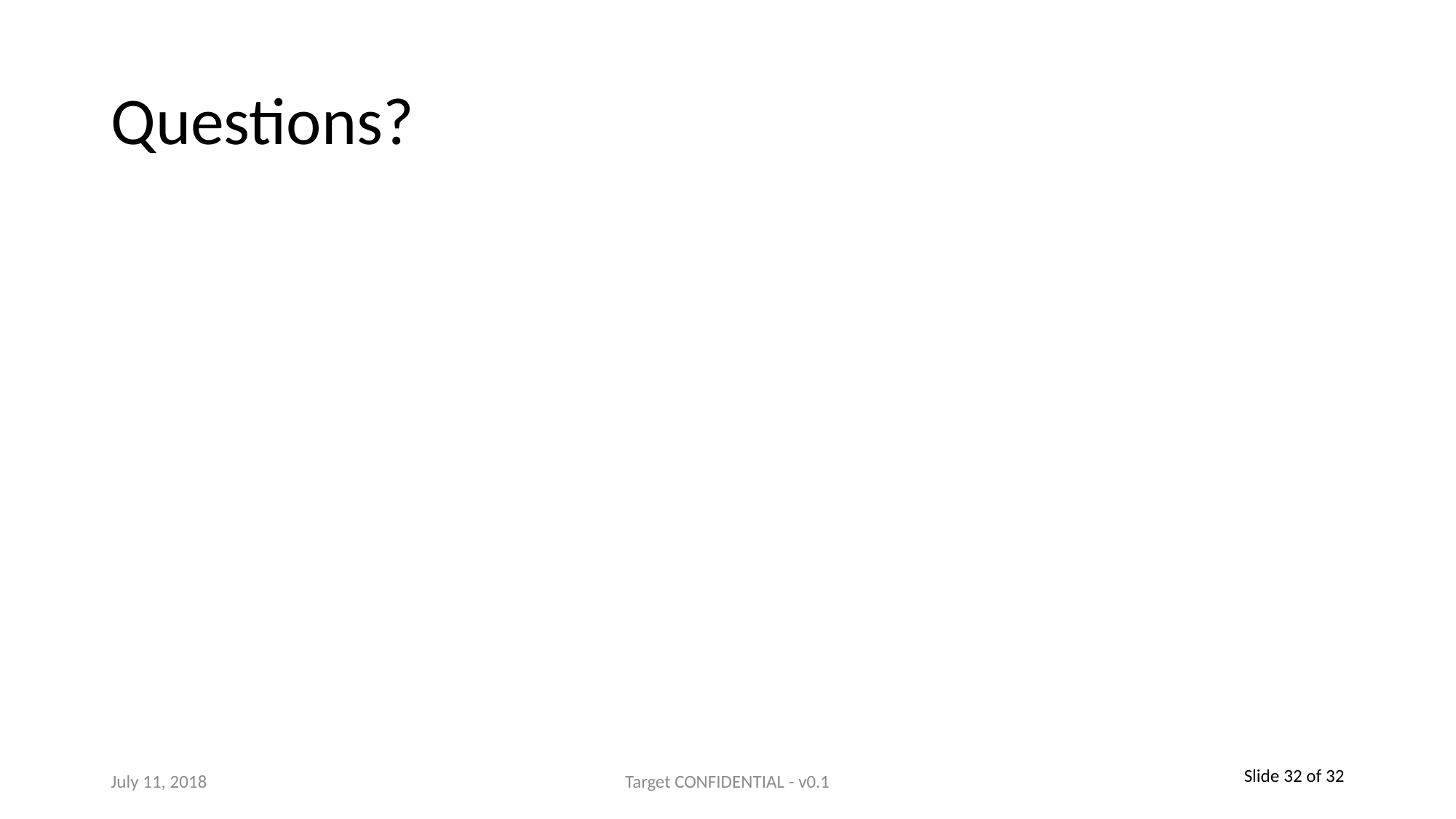

# Questions?

July 11, 2018
Target CONFIDENTIAL - v0.1